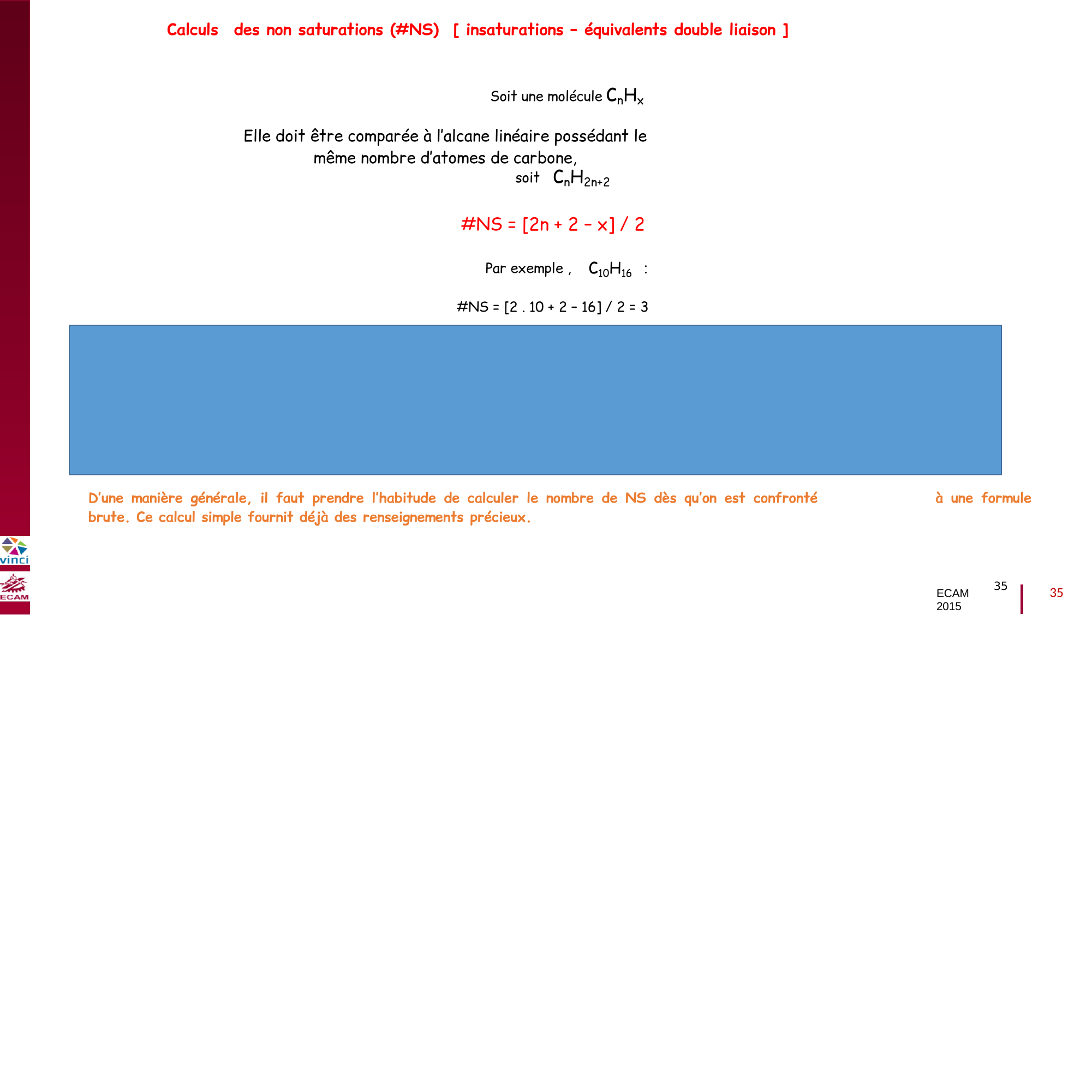

Calculs
des non saturations (#NS) [ insaturations – équivalents double liaison ]
Soit une molécule CnHx
Elle doit être comparée à l’alcane linéaire possédant le même nombre d’atomes de carbone,
B2040-Chimie du vivant et environnement
CnH2n+2
soit
#NS = [2n + 2 – x] / 2
C10H16
Par exemple ,
:
#NS = [2 . 10 + 2 – 16] / 2 = 3

Ceci signifie qu’il « manque » 3 fois 2 hydrogènes. Il y a trois non saturations qui peuvent être :
-  3 doubles liaisons
-  2 doubles liaisons et 1 cycle (un cycle compte pour une NS)
-  1 double et 2 cycles
-  3 cycles
-  d’autres fonctions pas encore rencontrées.

D’une manière générale, il faut prendre l’habitude de calculer le nombre de NS dès qu’on est confronté
brute. Ce calcul simple fournit déjà des renseignements précieux.
à une formule

35

35
ECAM 2015